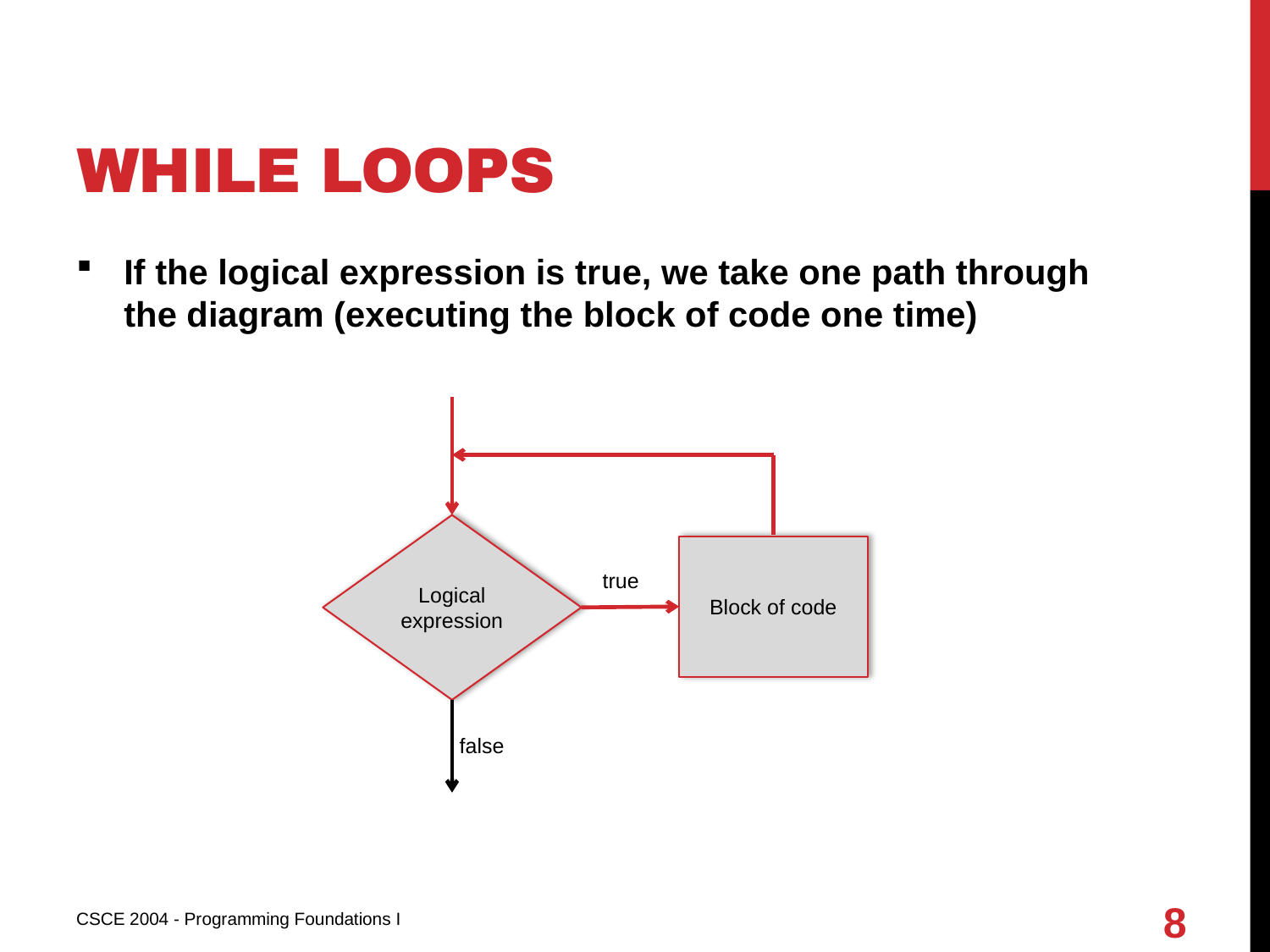

# While loops
If the logical expression is true, we take one path through the diagram (executing the block of code one time)

Logical expression
Block of code
true
false
8
CSCE 2004 - Programming Foundations I